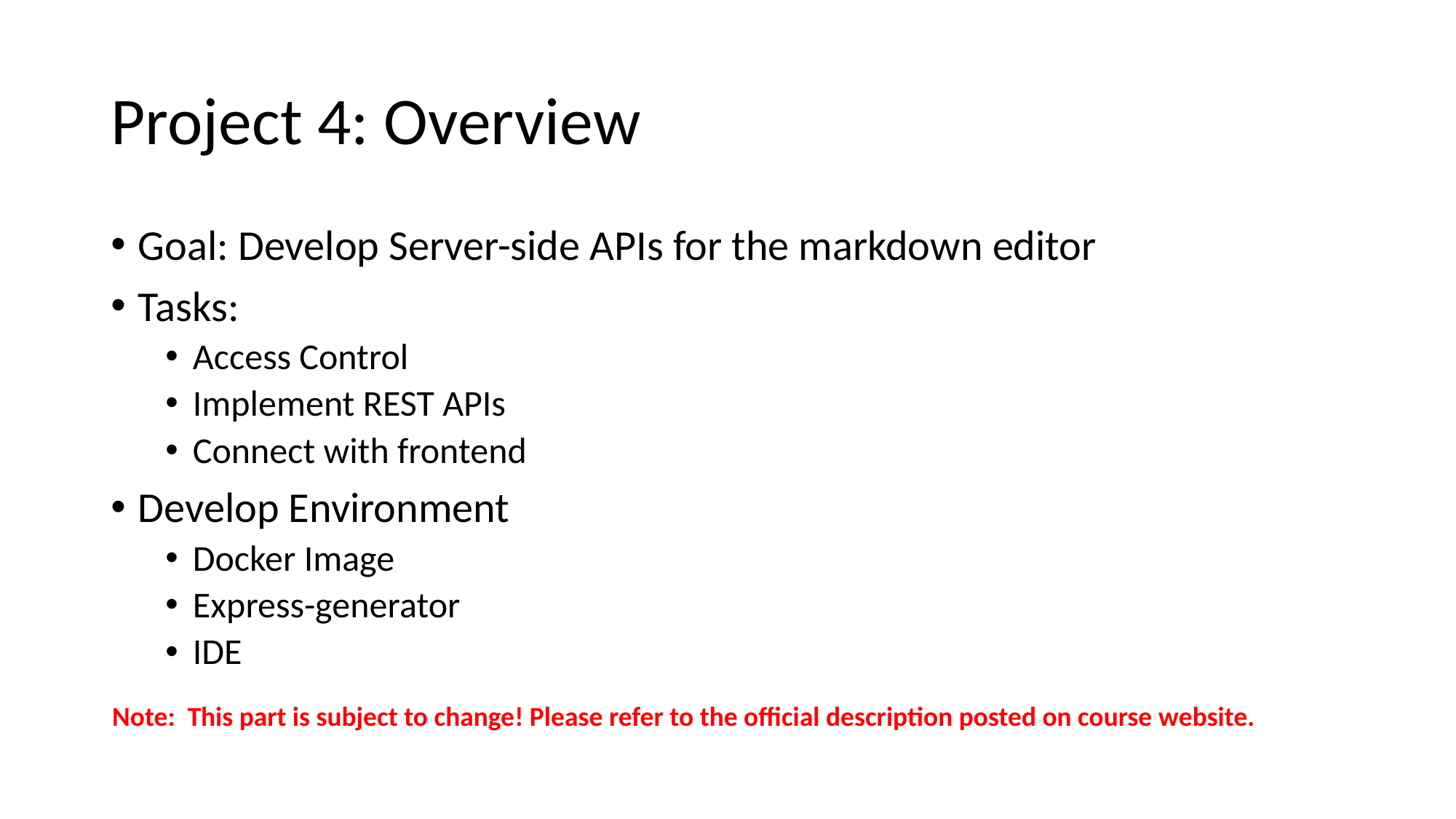

# Project 4: Overview
Goal: Develop Server-side APIs for the markdown editor
Tasks:
Access Control
Implement REST APIs
Connect with frontend
Develop Environment
Docker Image
Express-generator
IDE
Note:  This part is subject to change! Please refer to the official description posted on course website.